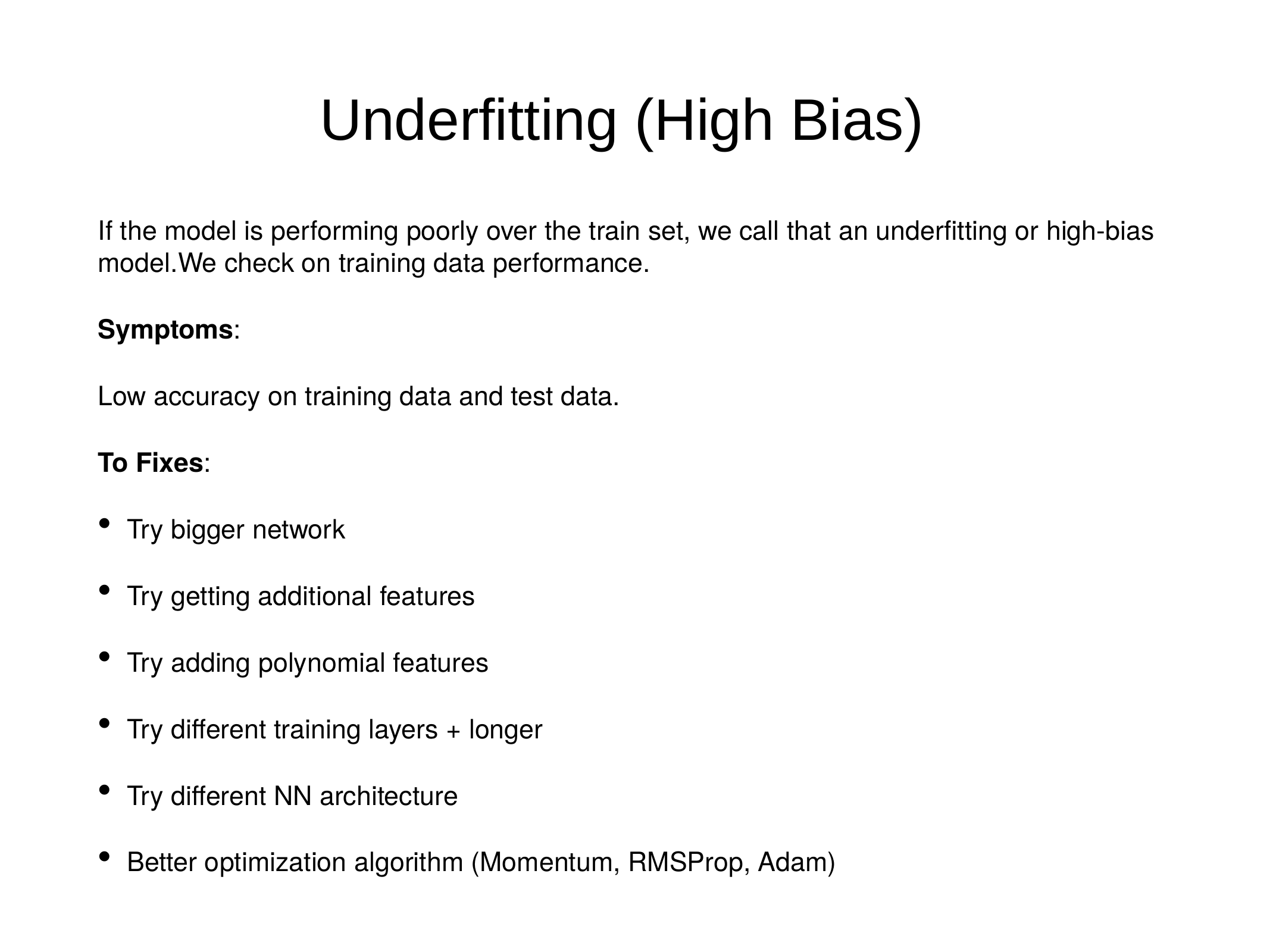

# Underfitting (High Bias)
If the model is performing poorly over the train set, we call that an underfitting or high-bias model.We check on training data performance.
Symptoms:
Low accuracy on training data and test data.
To Fixes:
Try bigger network
Try getting additional features
Try adding polynomial features
Try different training layers + longer
Try different NN architecture
Better optimization algorithm (Momentum, RMSProp, Adam)
3